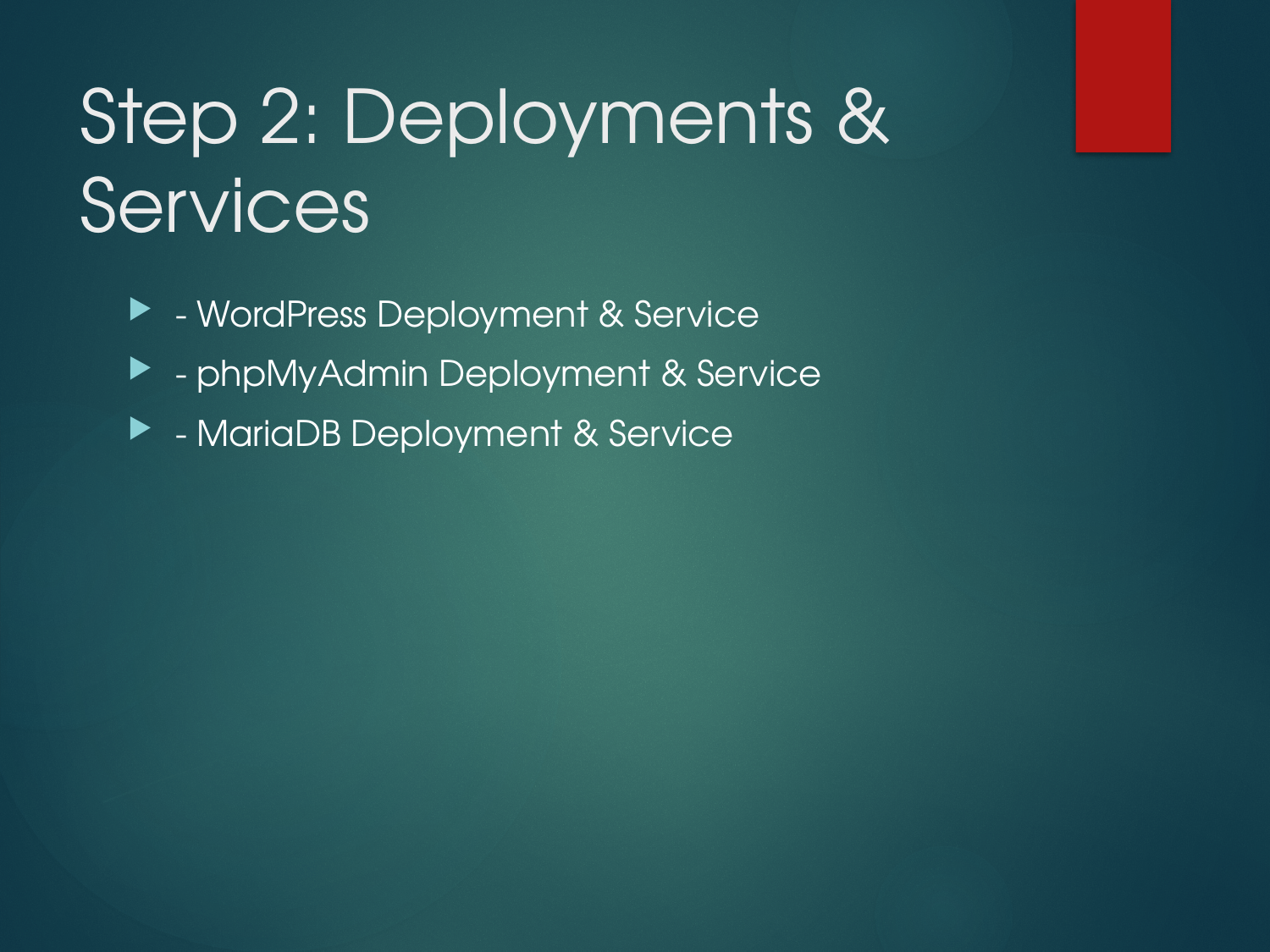

# Step 2: Deployments & Services
- WordPress Deployment & Service
- phpMyAdmin Deployment & Service
- MariaDB Deployment & Service